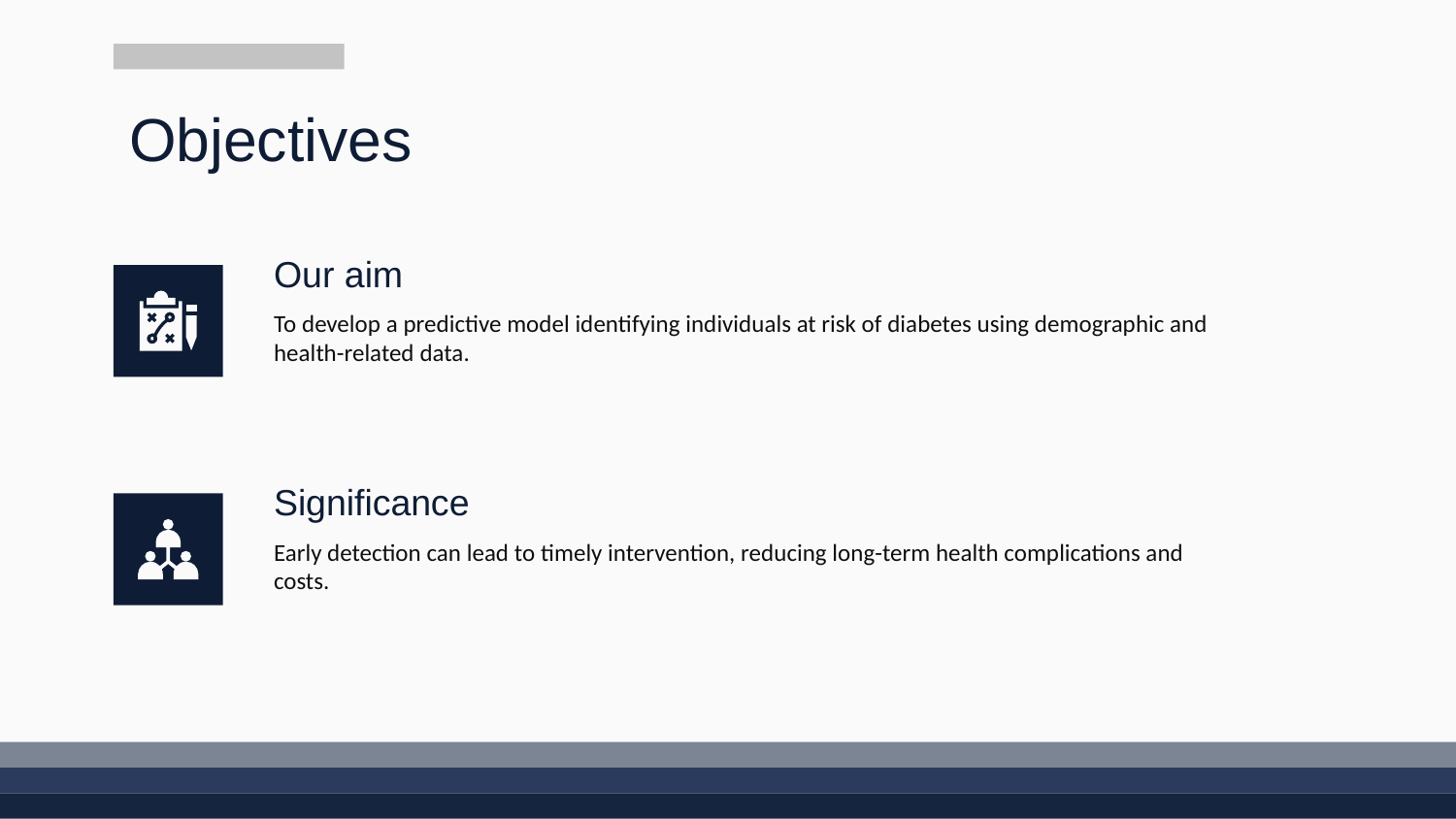

# Objectives
Our aim

To develop a predictive model identifying individuals at risk of diabetes using demographic and health-related data.

Significance

Early detection can lead to timely intervention, reducing long-term health complications and costs.